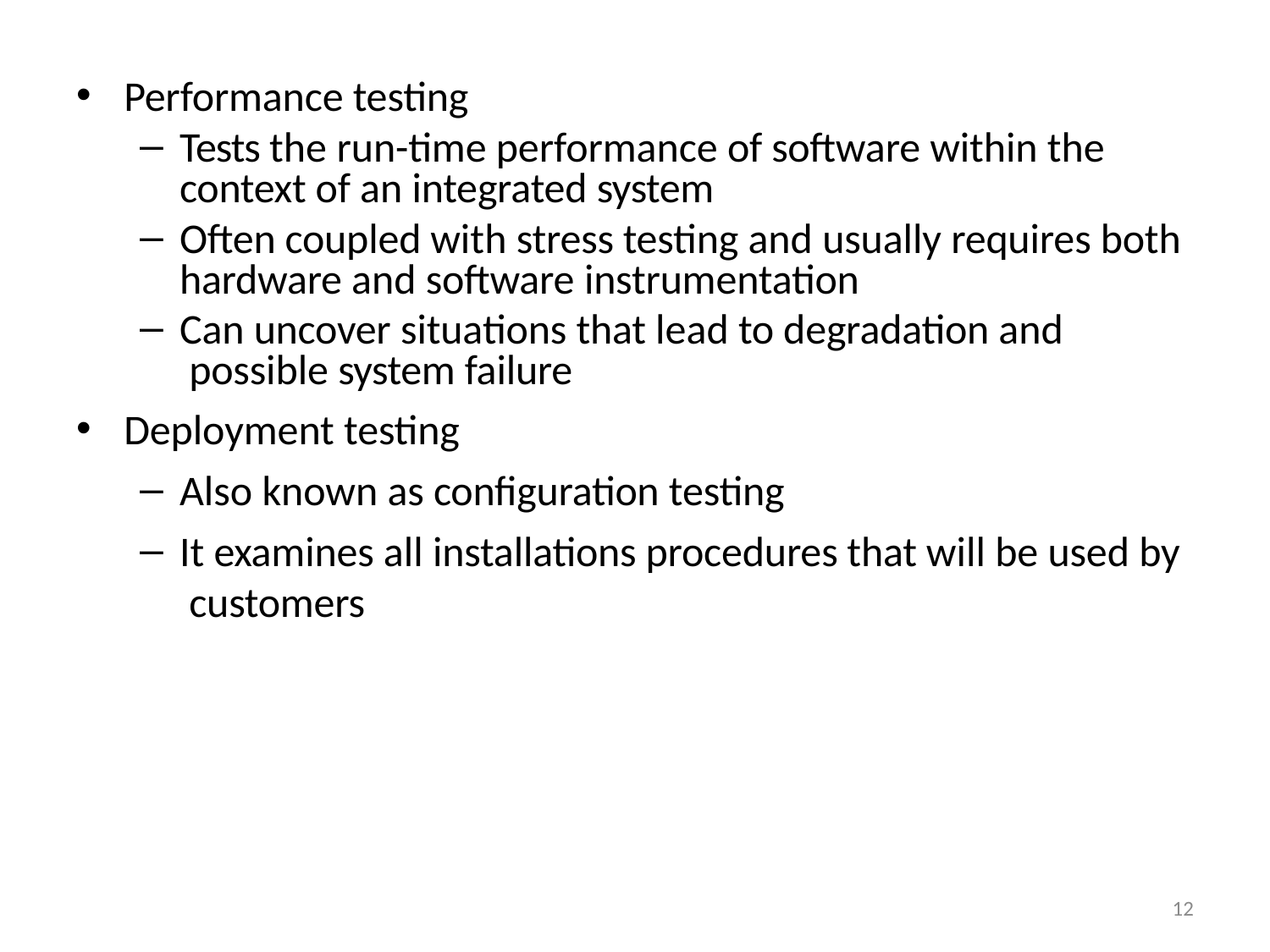

Performance testing
Tests the run-time performance of software within the  context of an integrated system
Often coupled with stress testing and usually requires both  hardware and software instrumentation
Can uncover situations that lead to degradation and  possible system failure
Deployment testing
Also known as configuration testing
It examines all installations procedures that will be used by  customers
12